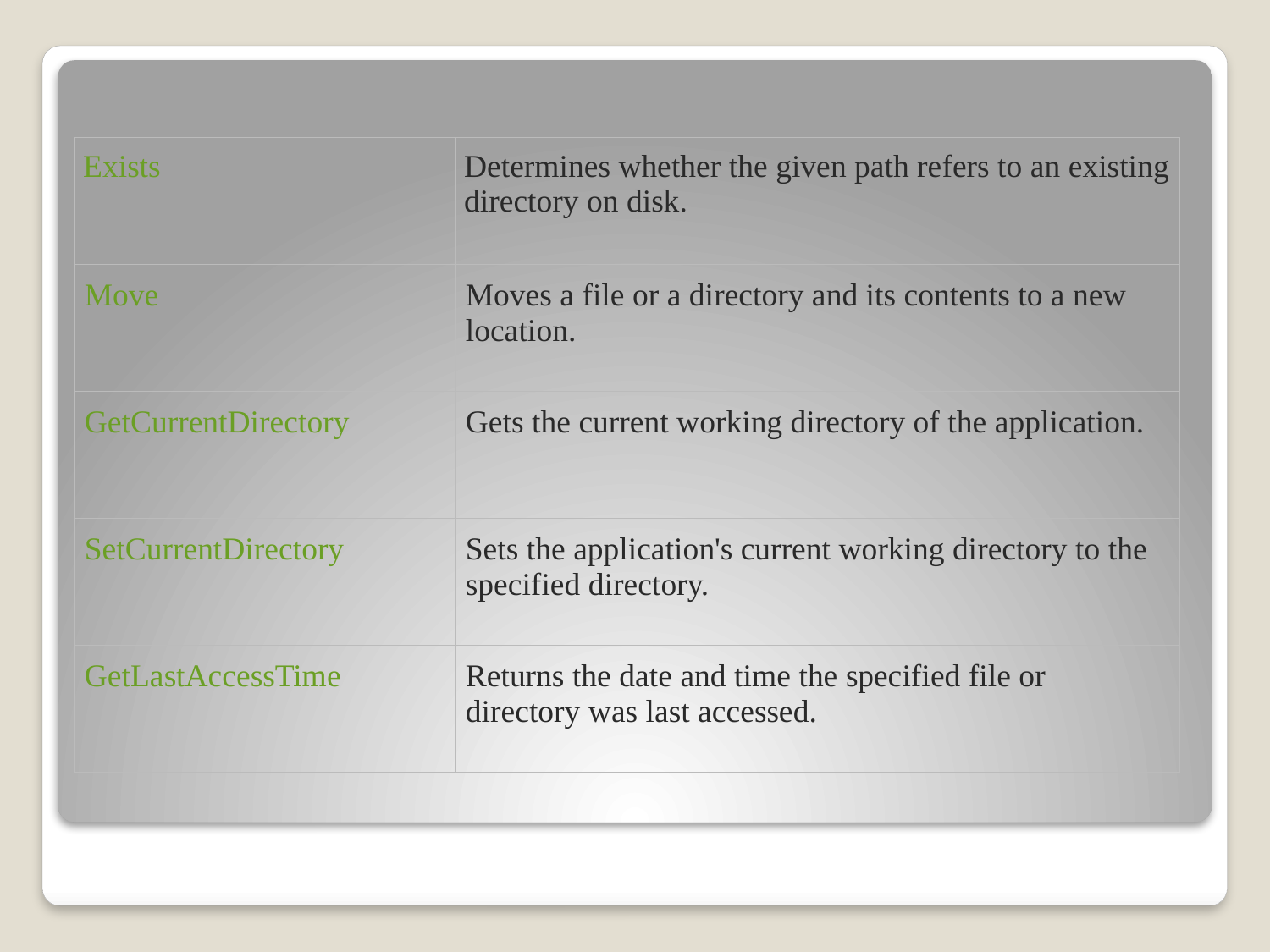

| Exists | Determines whether the given path refers to an existing directory on disk. |
| --- | --- |
| Move | Moves a file or a directory and its contents to a new location. |
| GetCurrentDirectory | Gets the current working directory of the application. |
| SetCurrentDirectory | Sets the application's current working directory to the specified directory. |
| GetLastAccessTime | Returns the date and time the specified file or directory was last accessed. |